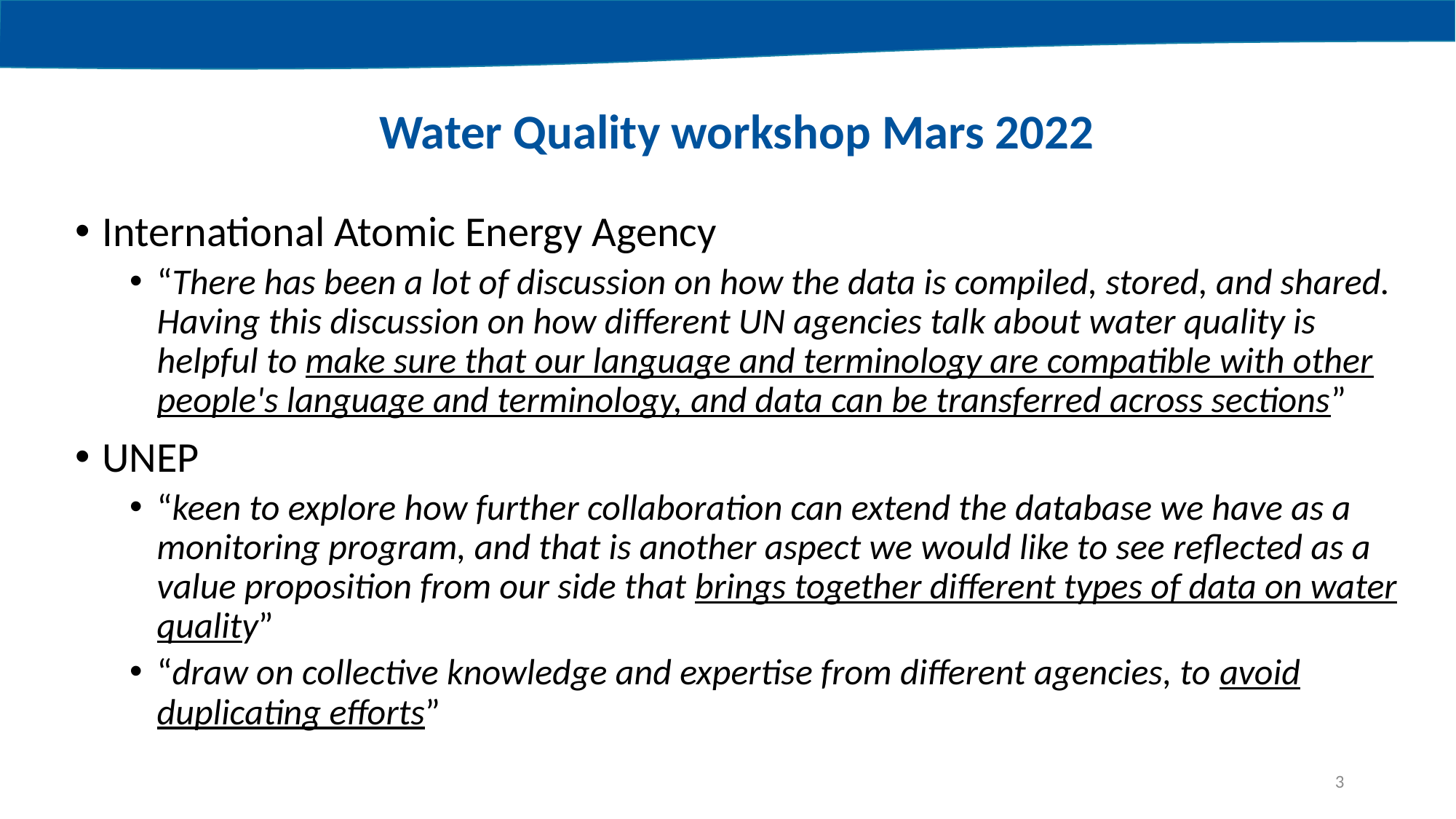

Water Quality workshop Mars 2022
International Atomic Energy Agency
“There has been a lot of discussion on how the data is compiled, stored, and shared. Having this discussion on how different UN agencies talk about water quality is helpful to make sure that our language and terminology are compatible with other people's language and terminology, and data can be transferred across sections”
UNEP
“keen to explore how further collaboration can extend the database we have as a monitoring program, and that is another aspect we would like to see reflected as a value proposition from our side that brings together different types of data on water quality”
“draw on collective knowledge and expertise from different agencies, to avoid duplicating efforts”

3